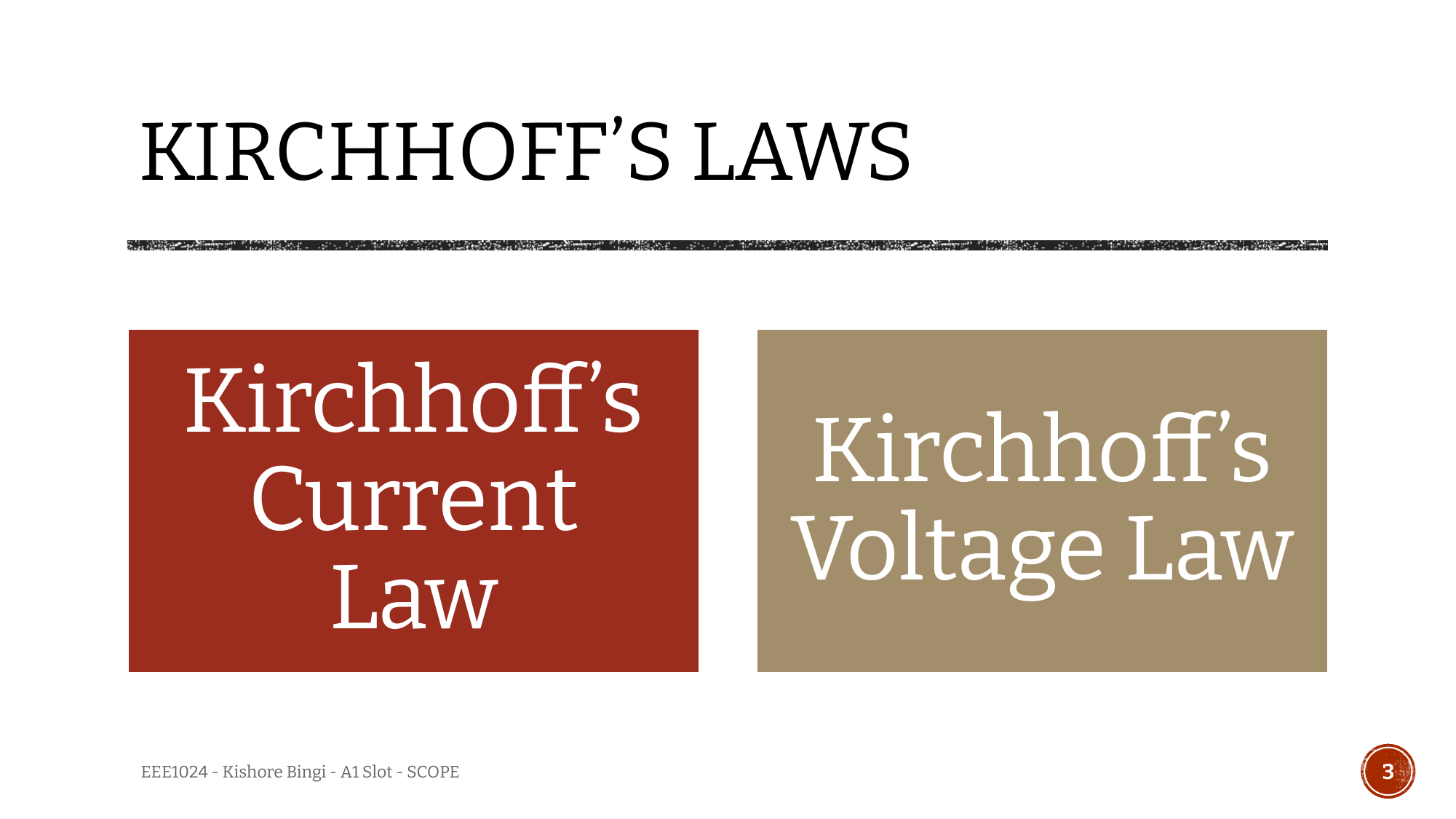

# Kirchhoff’s laws

Kirchhoff’s Current Law
Kirchhoff’s Voltage Law

EEE1024 - Kishore Bingi - A1 Slot - SCOPE
3